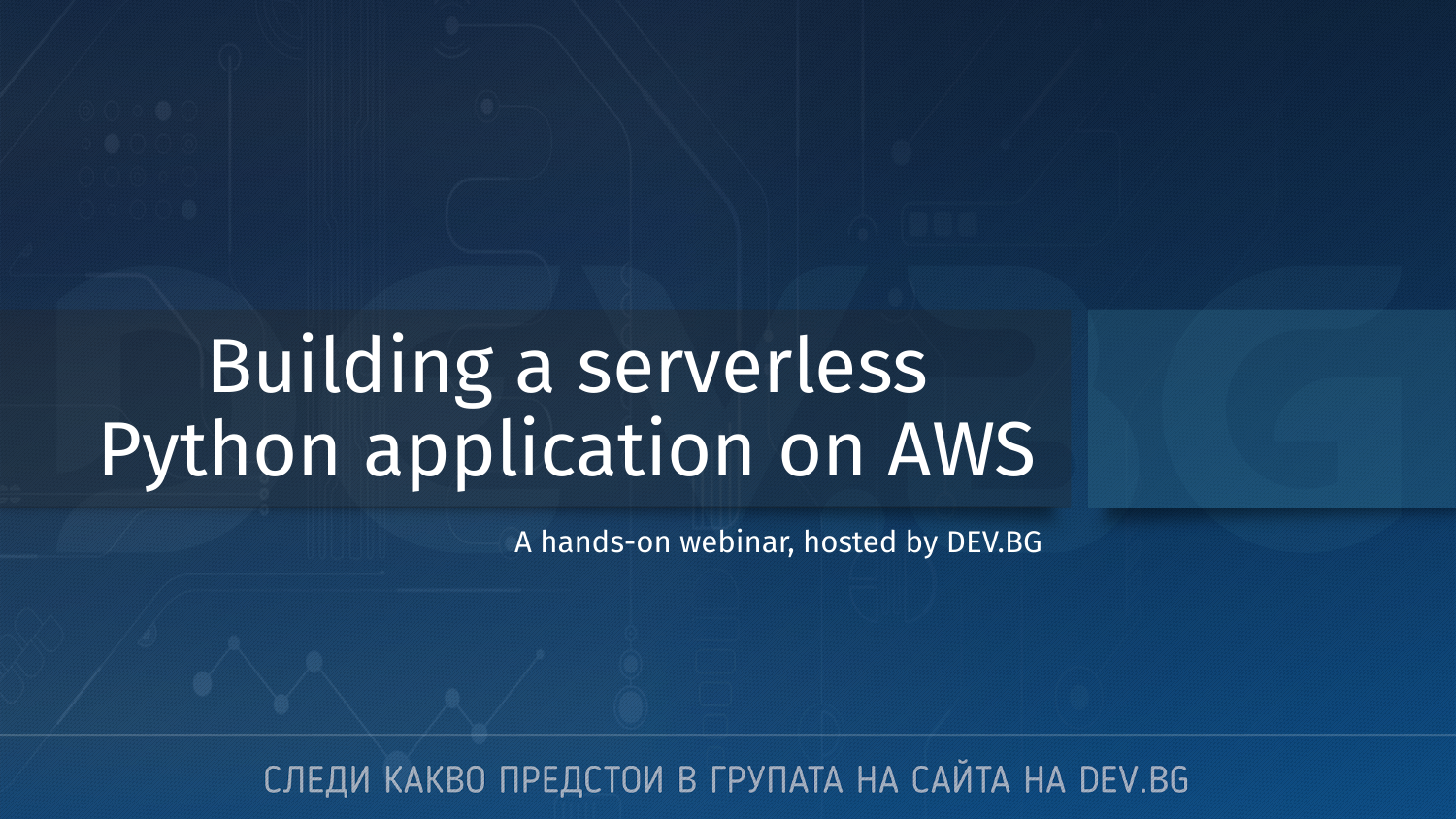

# Building a serverless
Python application on AWS
A hands-on webinar, hosted by DEV.BG